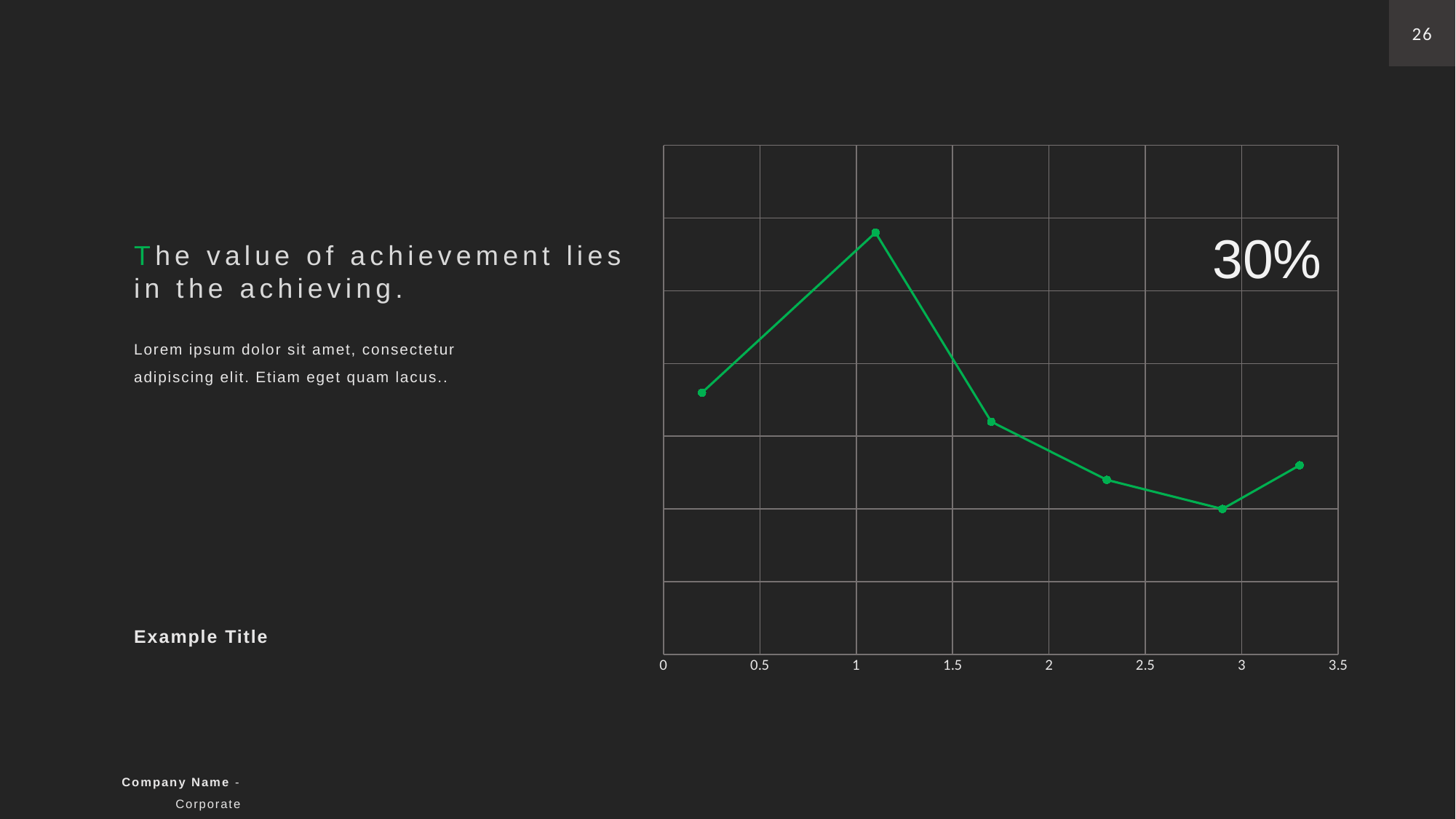

26

### Chart

| Category | Y-Values |
|---|---|
30%
The value of achievement lies in the achieving.
Lorem ipsum dolor sit amet, consectetur adipiscing elit. Etiam eget quam lacus..
Example Title
Company Name - Corporate